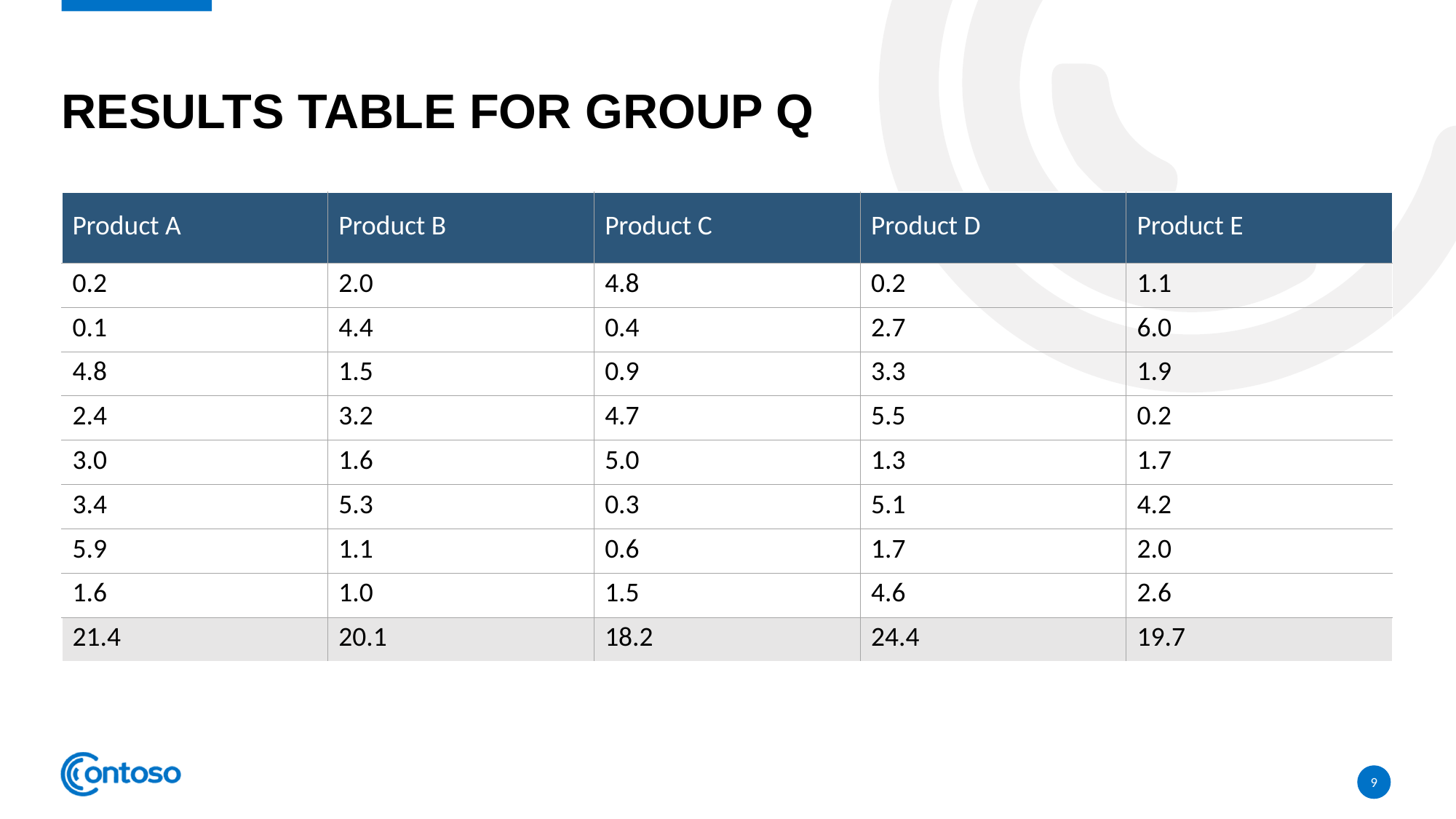

# Results Table for Group Q
| Product A | Product B | Product C | Product D | Product E |
| --- | --- | --- | --- | --- |
| 0.2 | 2.0 | 4.8 | 0.2 | 1.1 |
| 0.1 | 4.4 | 0.4 | 2.7 | 6.0 |
| 4.8 | 1.5 | 0.9 | 3.3 | 1.9 |
| 2.4 | 3.2 | 4.7 | 5.5 | 0.2 |
| 3.0 | 1.6 | 5.0 | 1.3 | 1.7 |
| 3.4 | 5.3 | 0.3 | 5.1 | 4.2 |
| 5.9 | 1.1 | 0.6 | 1.7 | 2.0 |
| 1.6 | 1.0 | 1.5 | 4.6 | 2.6 |
| 21.4 | 20.1 | 18.2 | 24.4 | 19.7 |
9